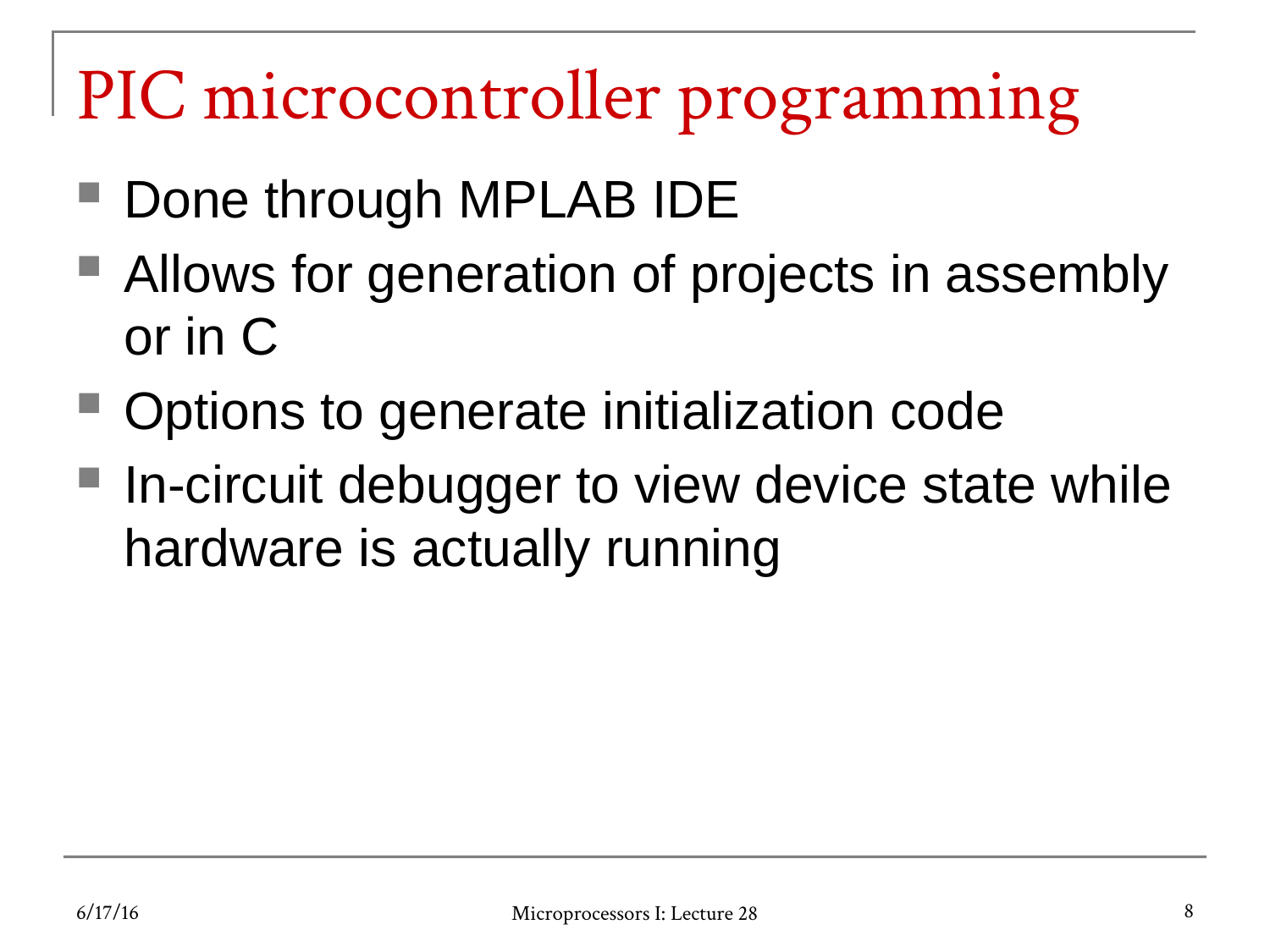

# PIC microcontroller programming
Done through MPLAB IDE
Allows for generation of projects in assembly or in C
Options to generate initialization code
In-circuit debugger to view device state while hardware is actually running

6/17/16
8
Microprocessors I: Lecture 28